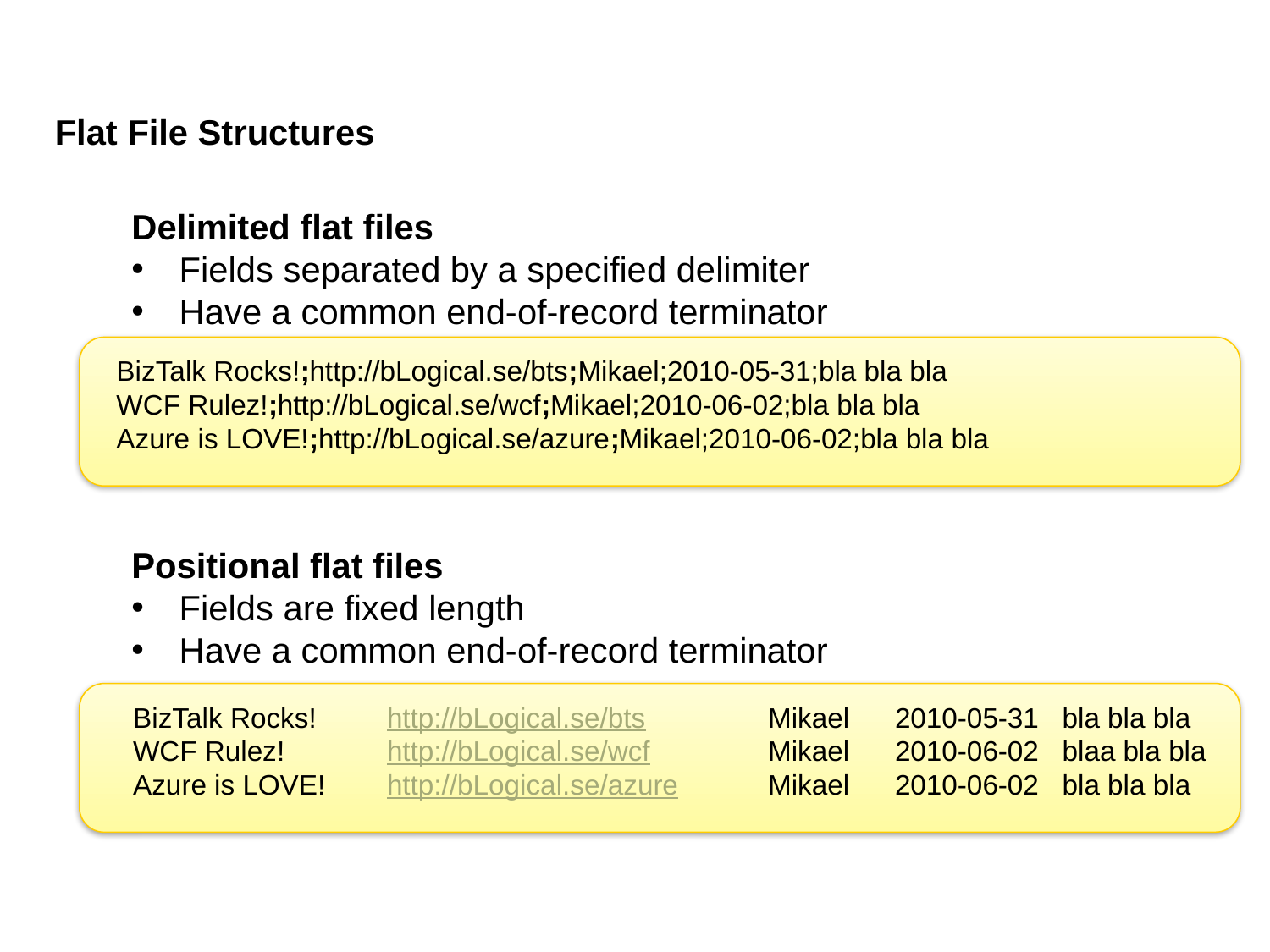

# Flat File Structures
Delimited flat files
Fields separated by a specified delimiter
Have a common end-of-record terminator

Positional flat files
Fields are fixed length
Have a common end-of-record terminator

BizTalk Rocks!;http://bLogical.se/bts;Mikael;2010-05-31;bla bla bla
WCF Rulez!;http://bLogical.se/wcf;Mikael;2010-06-02;bla bla bla
Azure is LOVE!;http://bLogical.se/azure;Mikael;2010-06-02;bla bla bla

BizTalk Rocks!	http://bLogical.se/bts	Mikael 	2010-05-31   bla bla bla
WCF Rulez!	http://bLogical.se/wcf	Mikael	2010-06-02   blaa bla bla
Azure is LOVE!	http://bLogical.se/azure	Mikael	2010-06-02   bla bla bla